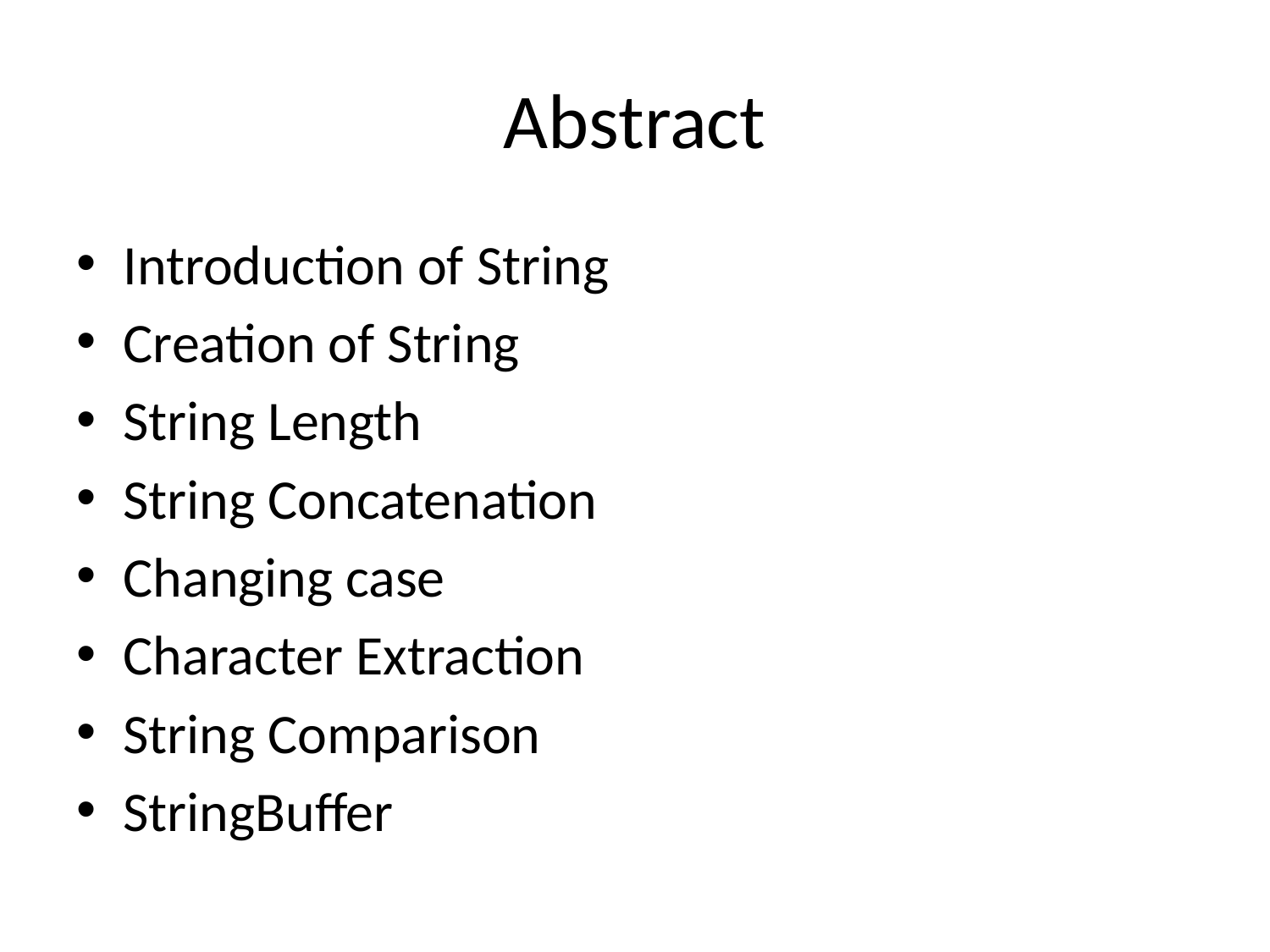

# Abstract
Introduction of String
Creation of String
String Length
String Concatenation
Changing case
Character Extraction
String Comparison
StringBuffer